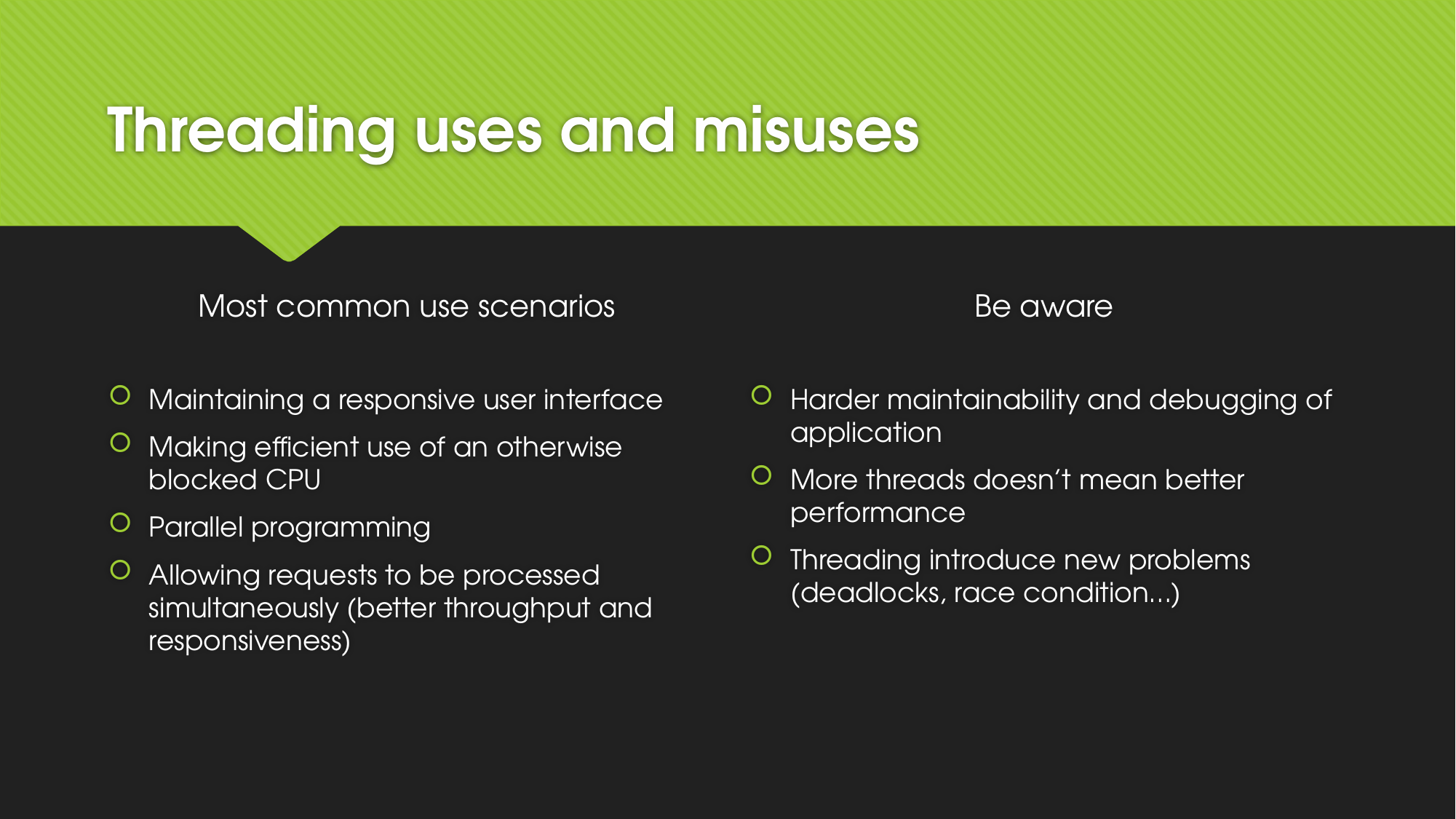

# Threading uses and misuses
Most common use scenarios
Be aware
Harder maintainability and debugging of application
More threads doesn’t mean better performance
Threading introduce new problems (deadlocks, race condition…)
Maintaining a responsive user interface
Making efficient use of an otherwise blocked CPU
Parallel programming
Allowing requests to be processed simultaneously (better throughput and responsiveness)